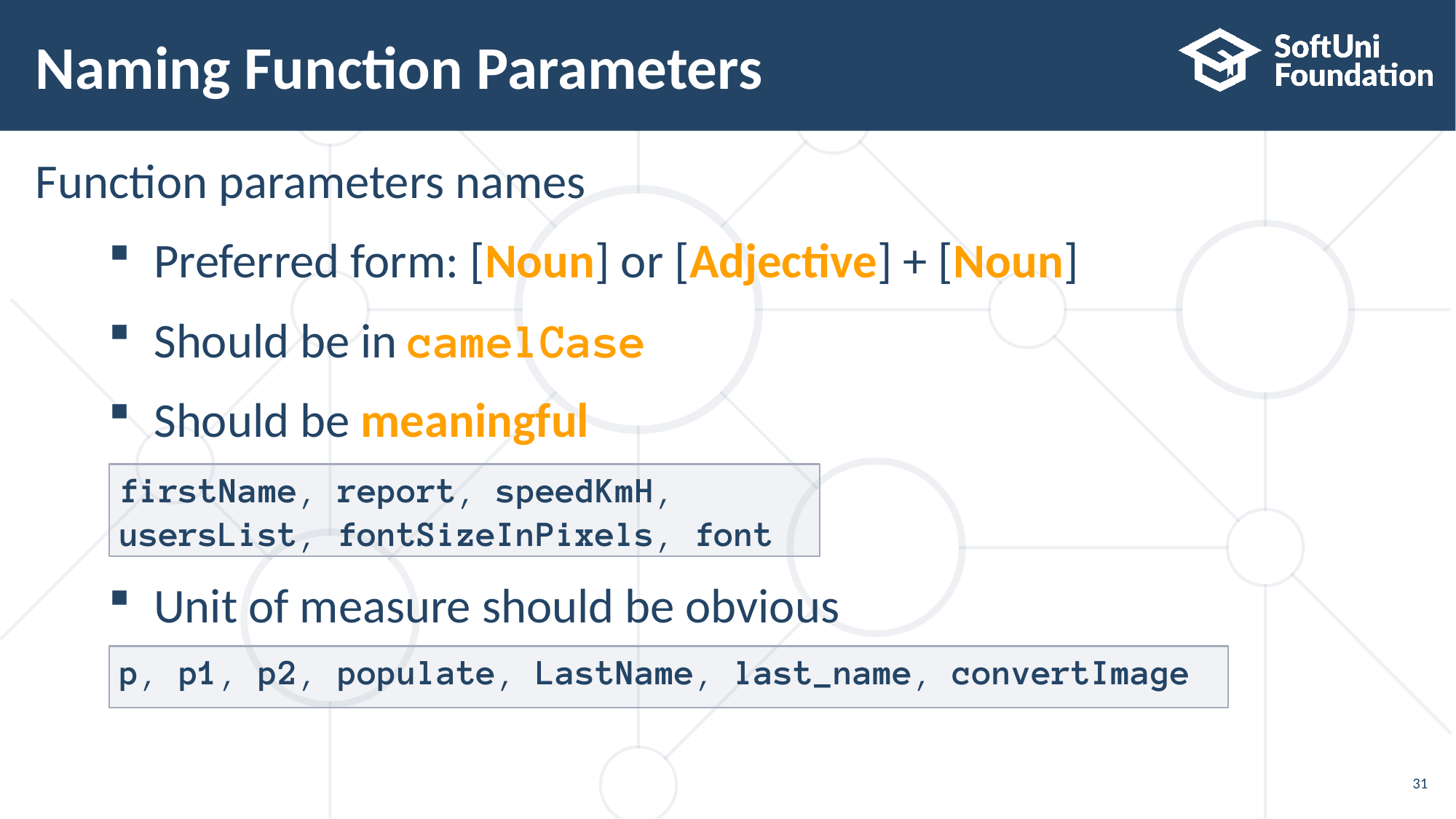

# Naming Function Parameters
Function parameters names
Preferred form: [Noun] or [Adjective] + [Noun]
Should be in camelCase
Should be meaningful

Unit of measure should be obvious
firstName, report, speedKmH,
usersList, fontSizeInPixels, font
p, p1, p2, populate, LastName, last_name, convertImage
31